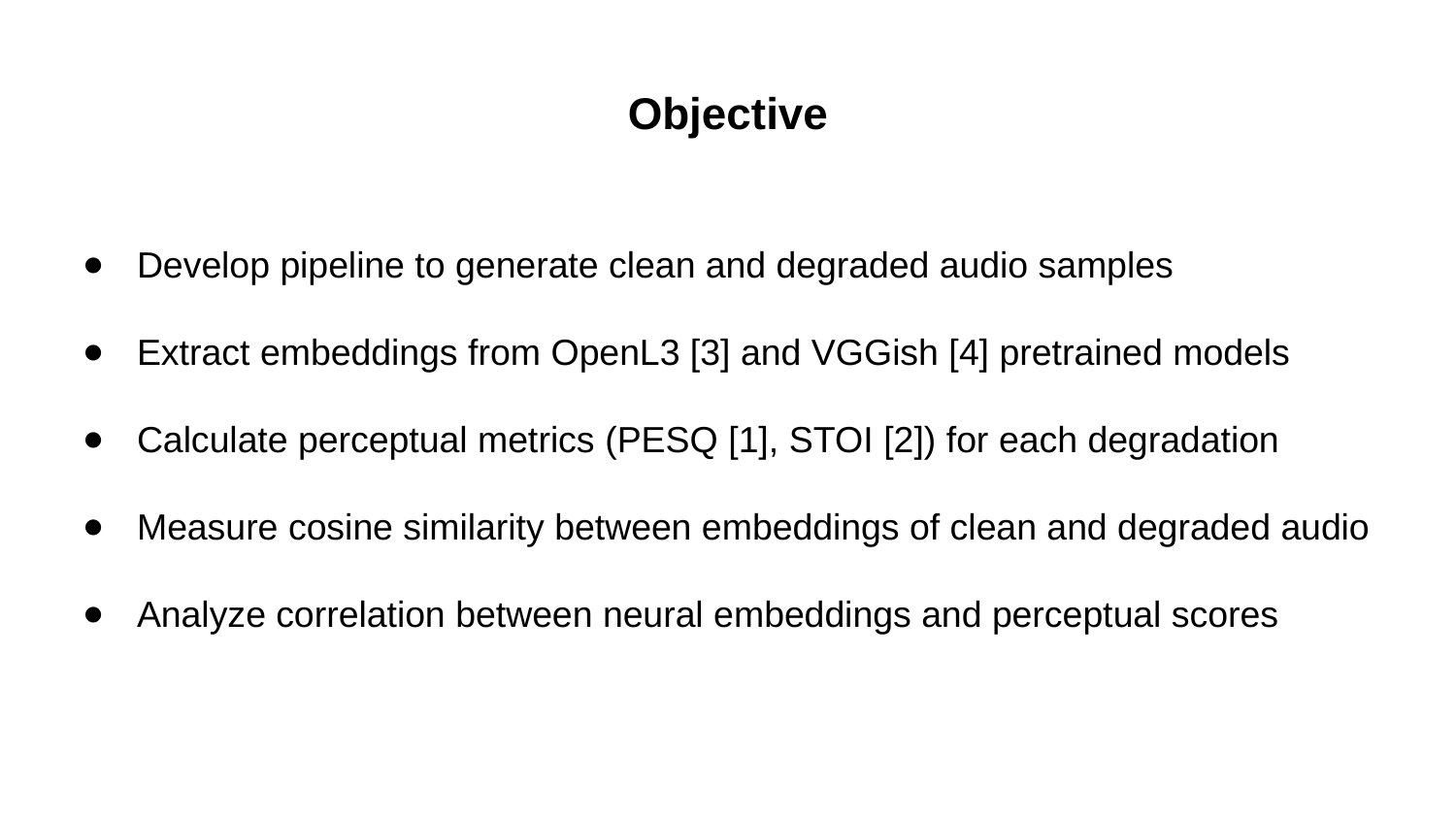

# Objective
Develop pipeline to generate clean and degraded audio samples
Extract embeddings from OpenL3 [3] and VGGish [4] pretrained models
Calculate perceptual metrics (PESQ [1], STOI [2]) for each degradation
Measure cosine similarity between embeddings of clean and degraded audio
Analyze correlation between neural embeddings and perceptual scores